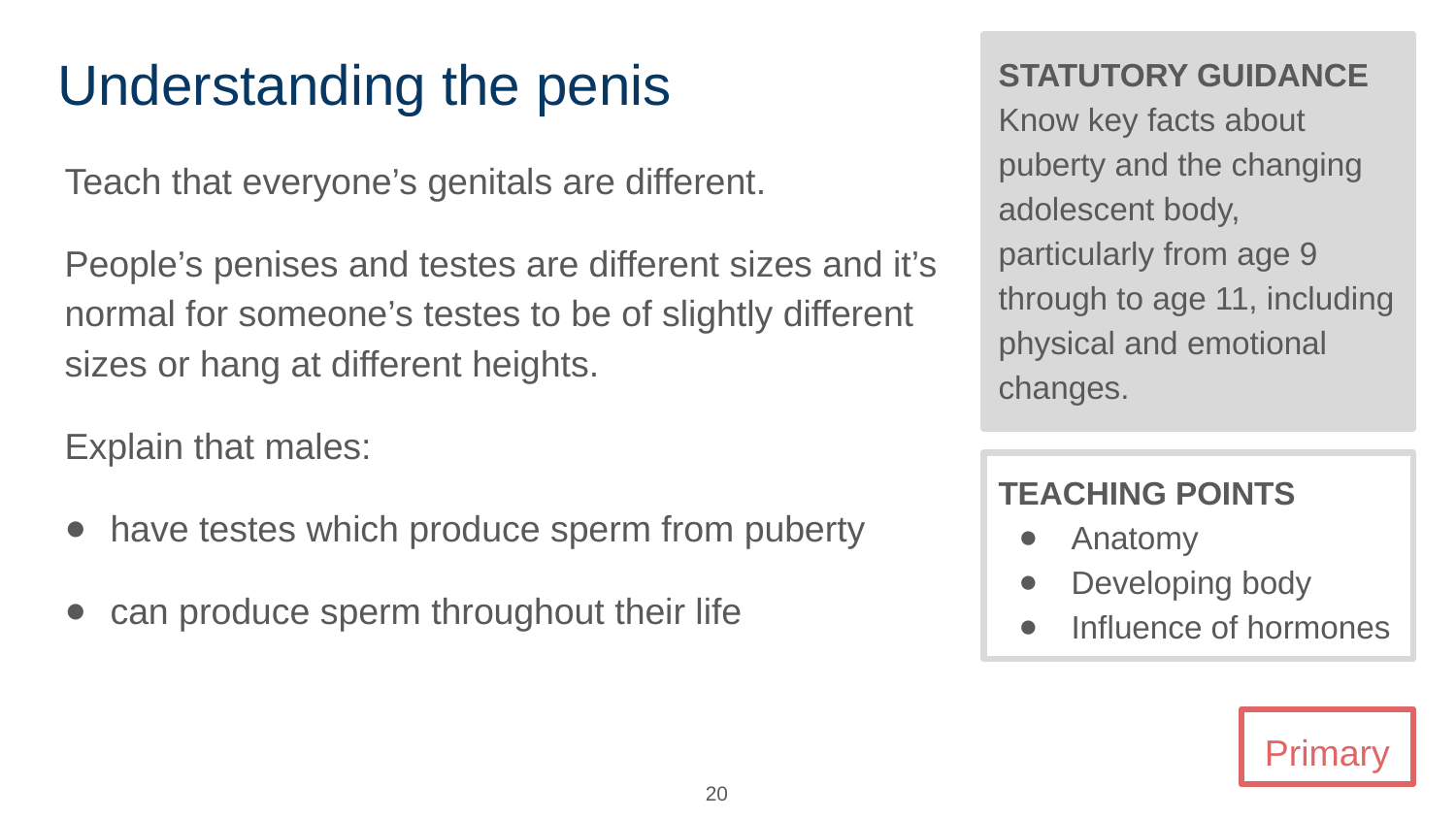

# Understanding the penis
STATUTORY GUIDANCE
Know key facts about puberty and the changing adolescent body, particularly from age 9 through to age 11, including physical and emotional changes.

Teach that everyone’s genitals are different.
People’s penises and testes are different sizes and it’s normal for someone’s testes to be of slightly different sizes or hang at different heights.
Explain that males:
have testes which produce sperm from puberty
can produce sperm throughout their life

TEACHING POINTS
Anatomy
Developing body
Influence of hormones

Primary
20